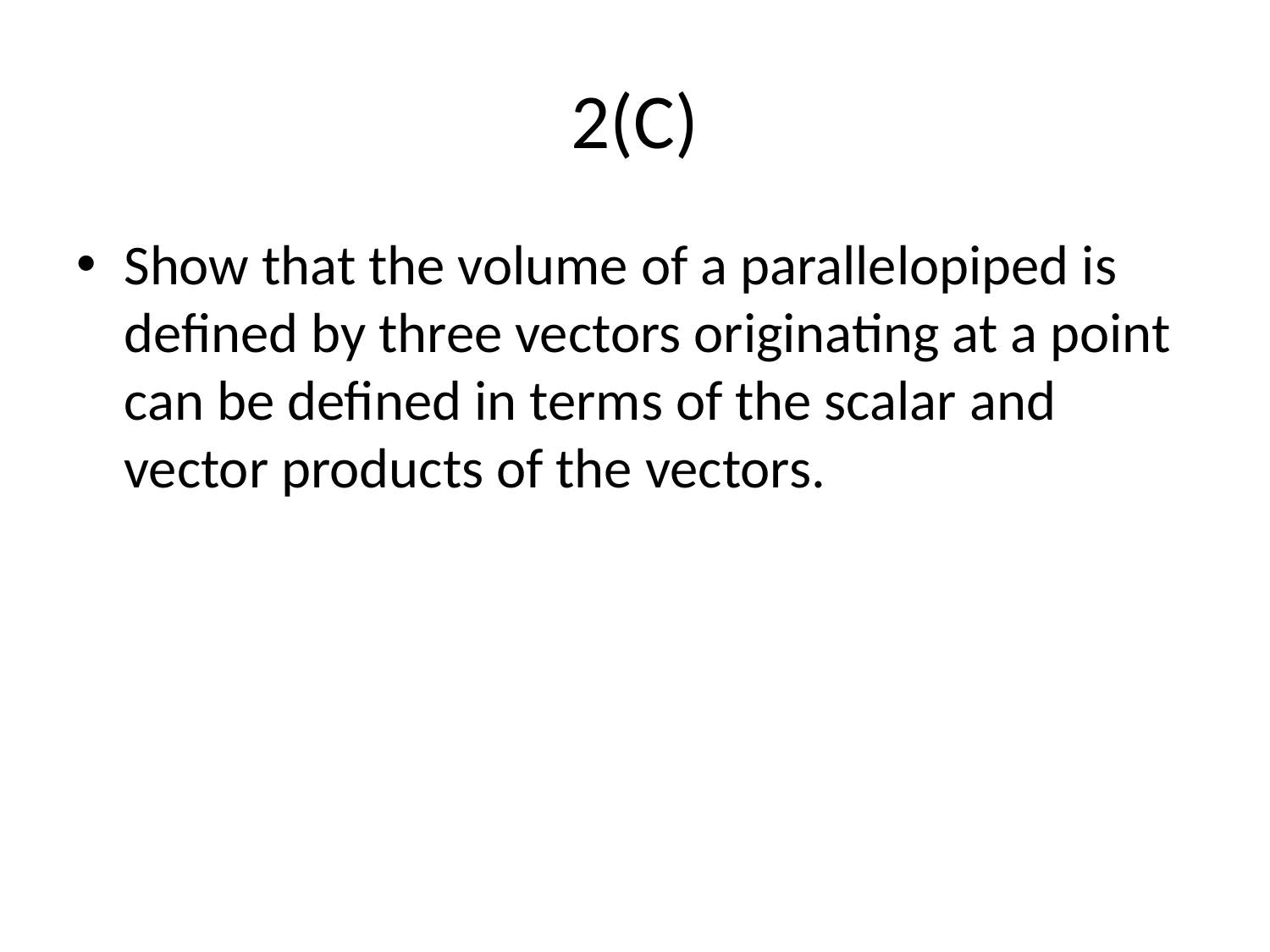

# 2(C)
Show that the volume of a parallelopiped is defined by three vectors originating at a point can be defined in terms of the scalar and vector products of the vectors.